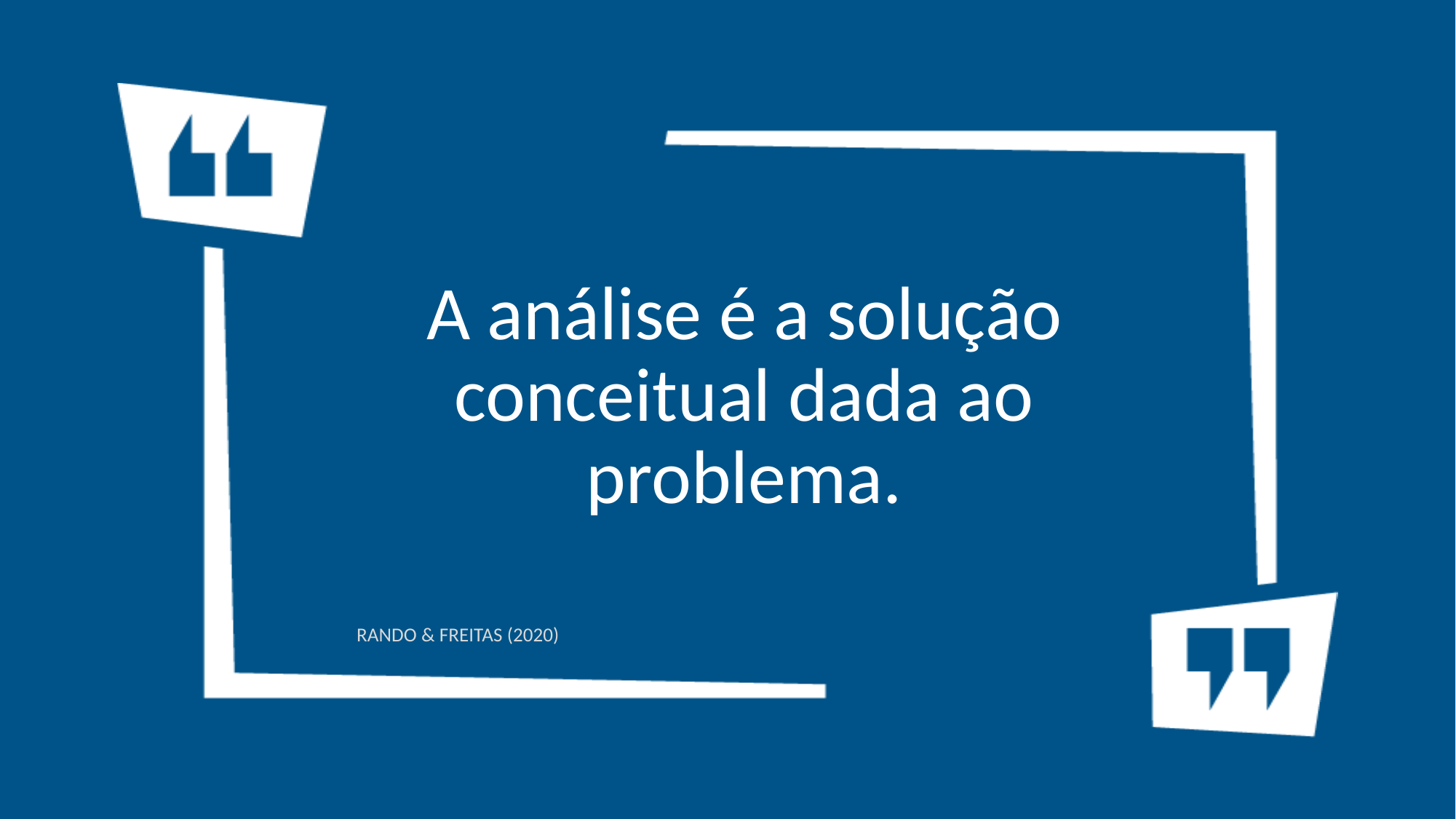

# A análise é a solução conceitual dada ao problema.
RANDO & FREITAS (2020)